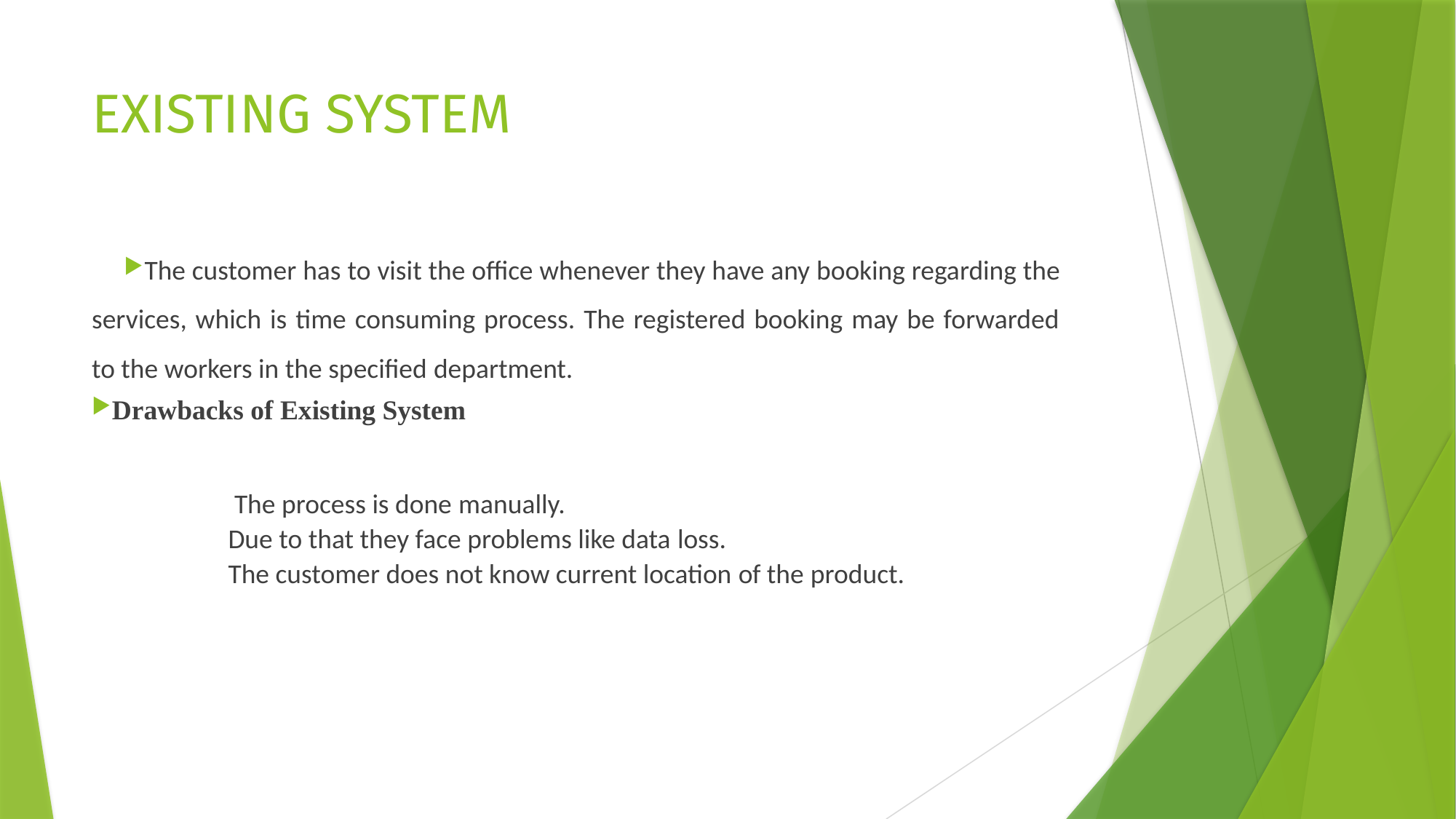

# EXISTING SYSTEM
The customer has to visit the office whenever they have any booking regarding the services, which is time consuming process. The registered booking may be forwarded to the workers in the specified department.
Drawbacks of Existing System

 The process is done manually.
Due to that they face problems like data loss.
The customer does not know current location of the product.